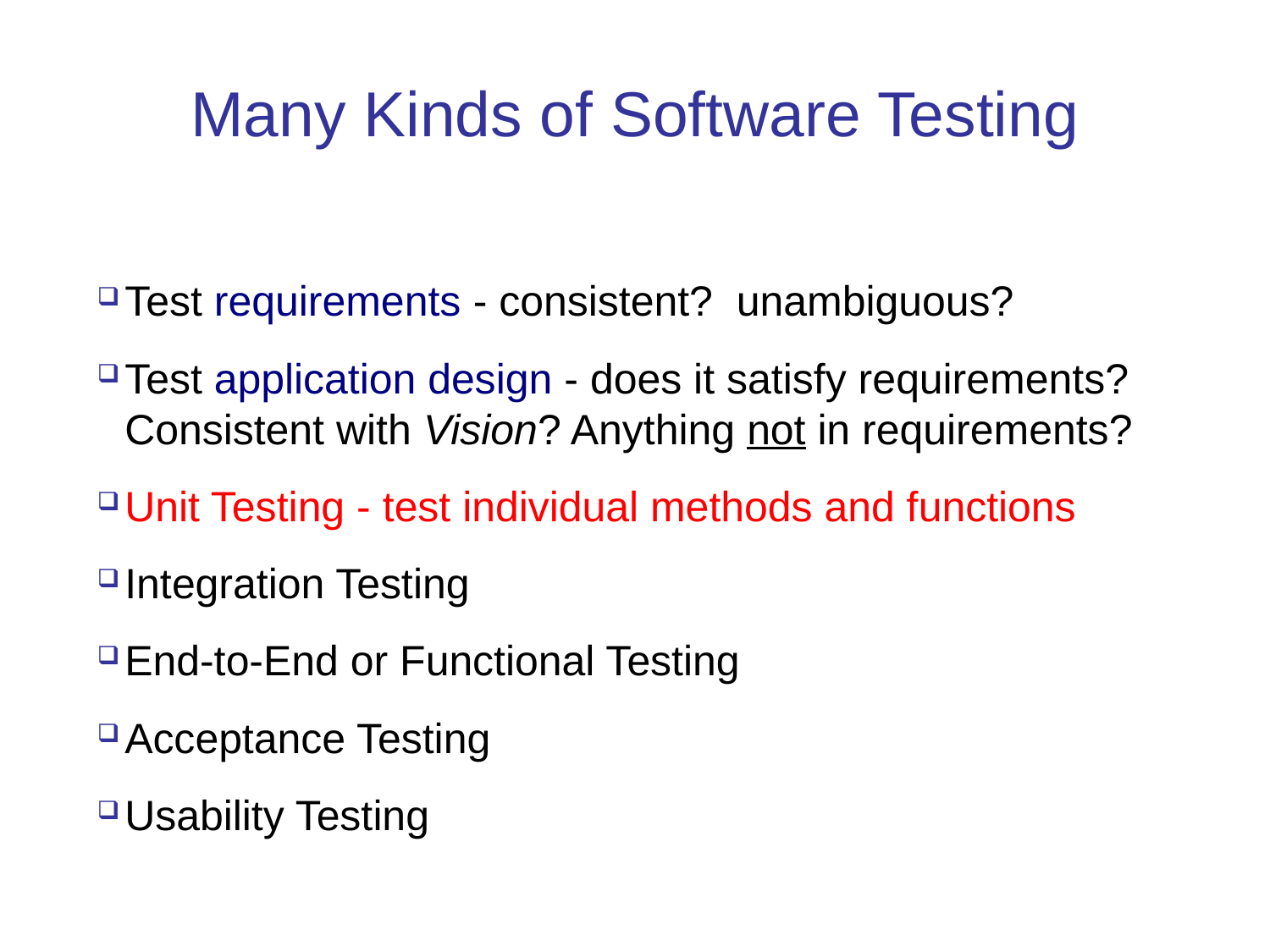

Many Kinds of Software Testing

Test requirements - consistent?  unambiguous?
Test application design - does it satisfy requirements?   Consistent with Vision? Anything not in requirements?
Unit Testing - test individual methods and functions
Integration Testing
End-to-End or Functional Testing
Acceptance Testing
Usability Testing